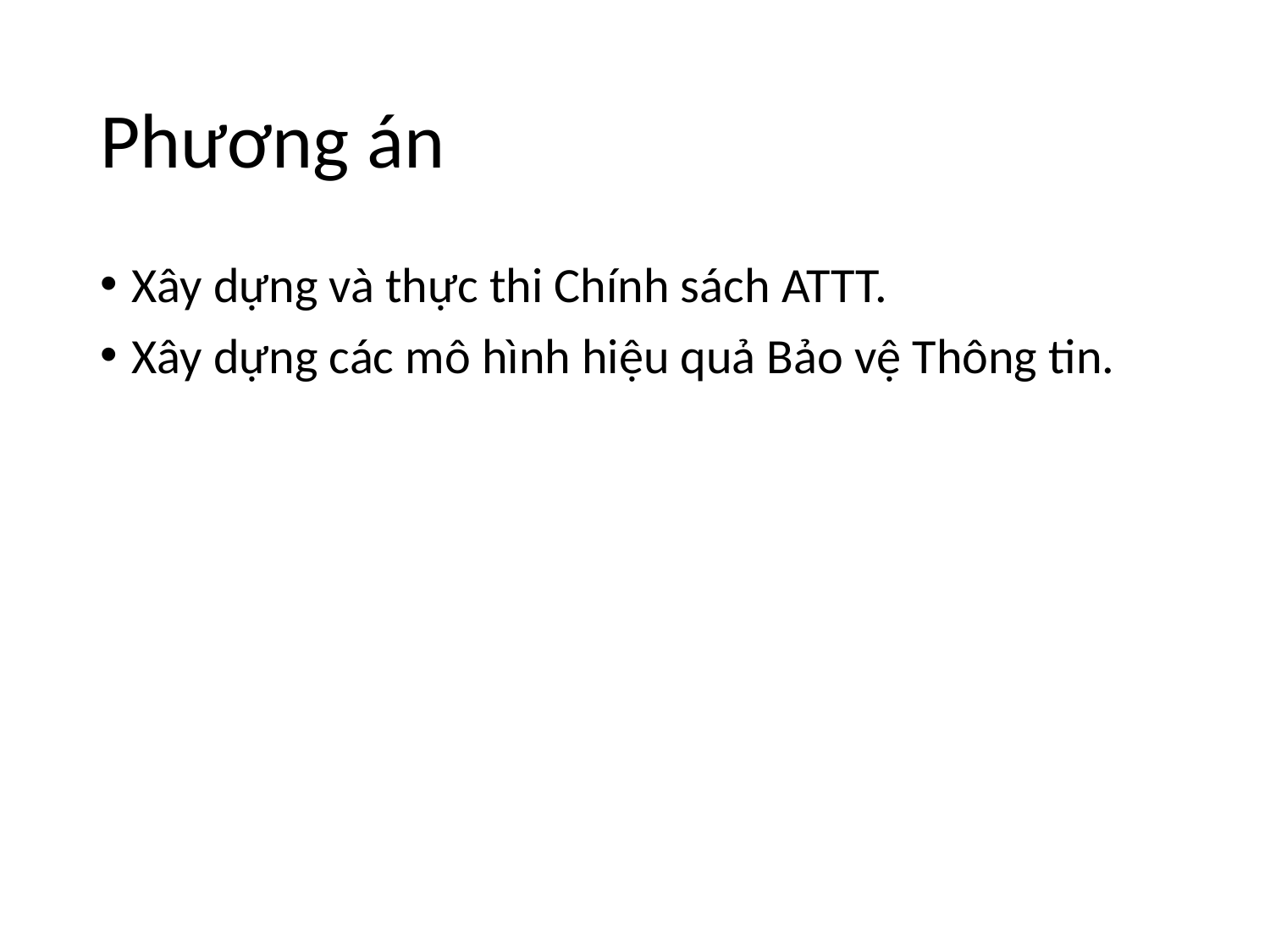

# Phương án
Xây dựng và thực thi Chính sách ATTT.
Xây dựng các mô hình hiệu quả Bảo vệ Thông tin.